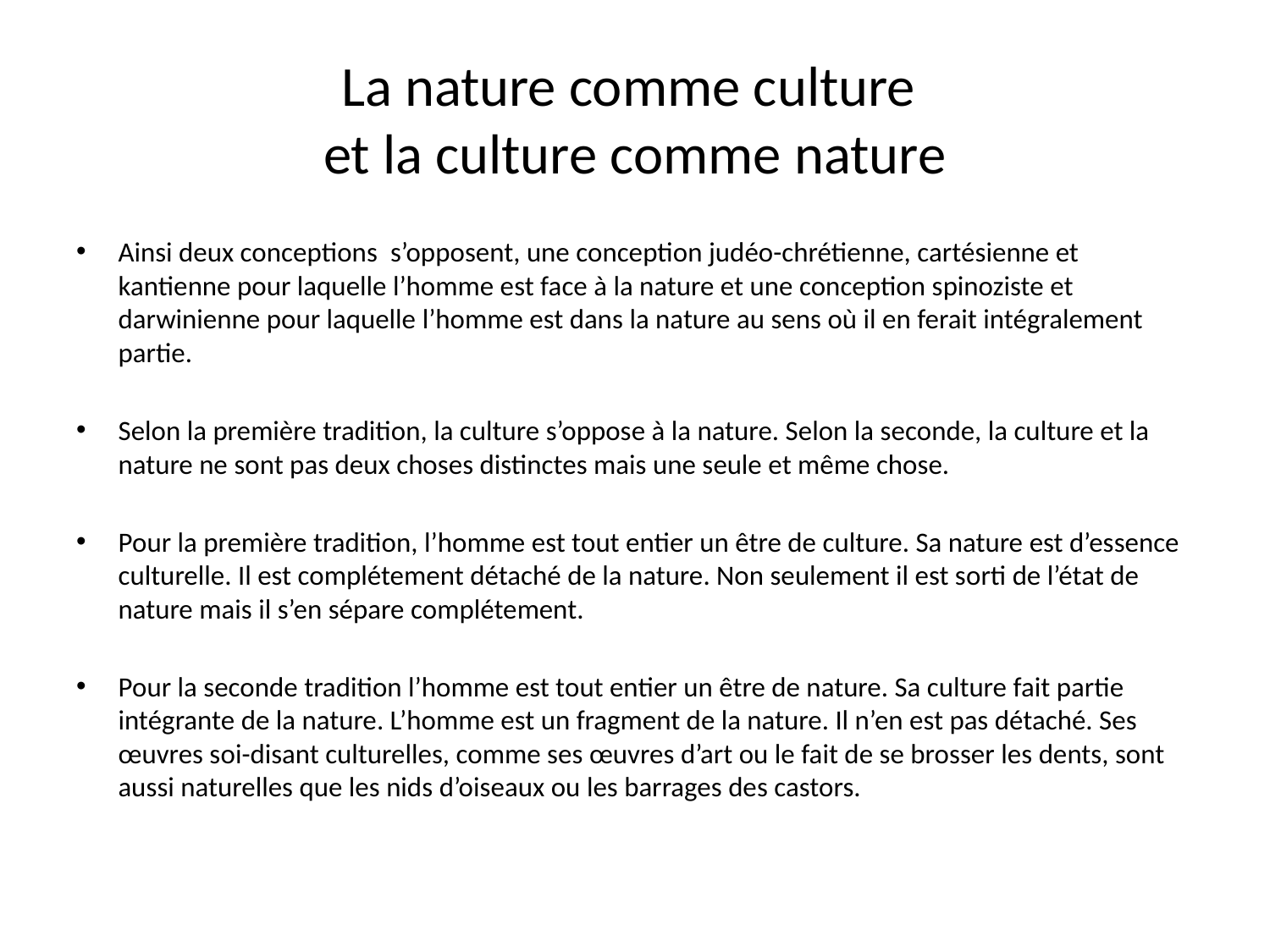

# La nature comme culture et la culture comme nature

Ainsi deux conceptions  s’opposent, une conception judéo-chrétienne, cartésienne et kantienne pour laquelle l’homme est face à la nature et une conception spinoziste et darwinienne pour laquelle l’homme est dans la nature au sens où il en ferait intégralement partie.

Selon la première tradition, la culture s’oppose à la nature. Selon la seconde, la culture et la nature ne sont pas deux choses distinctes mais une seule et même chose.

Pour la première tradition, l’homme est tout entier un être de culture. Sa nature est d’essence culturelle. Il est complétement détaché de la nature. Non seulement il est sorti de l’état de nature mais il s’en sépare complétement.

Pour la seconde tradition l’homme est tout entier un être de nature. Sa culture fait partie intégrante de la nature. L’homme est un fragment de la nature. Il n’en est pas détaché. Ses œuvres soi-disant culturelles, comme ses œuvres d’art ou le fait de se brosser les dents, sont aussi naturelles que les nids d’oiseaux ou les barrages des castors.